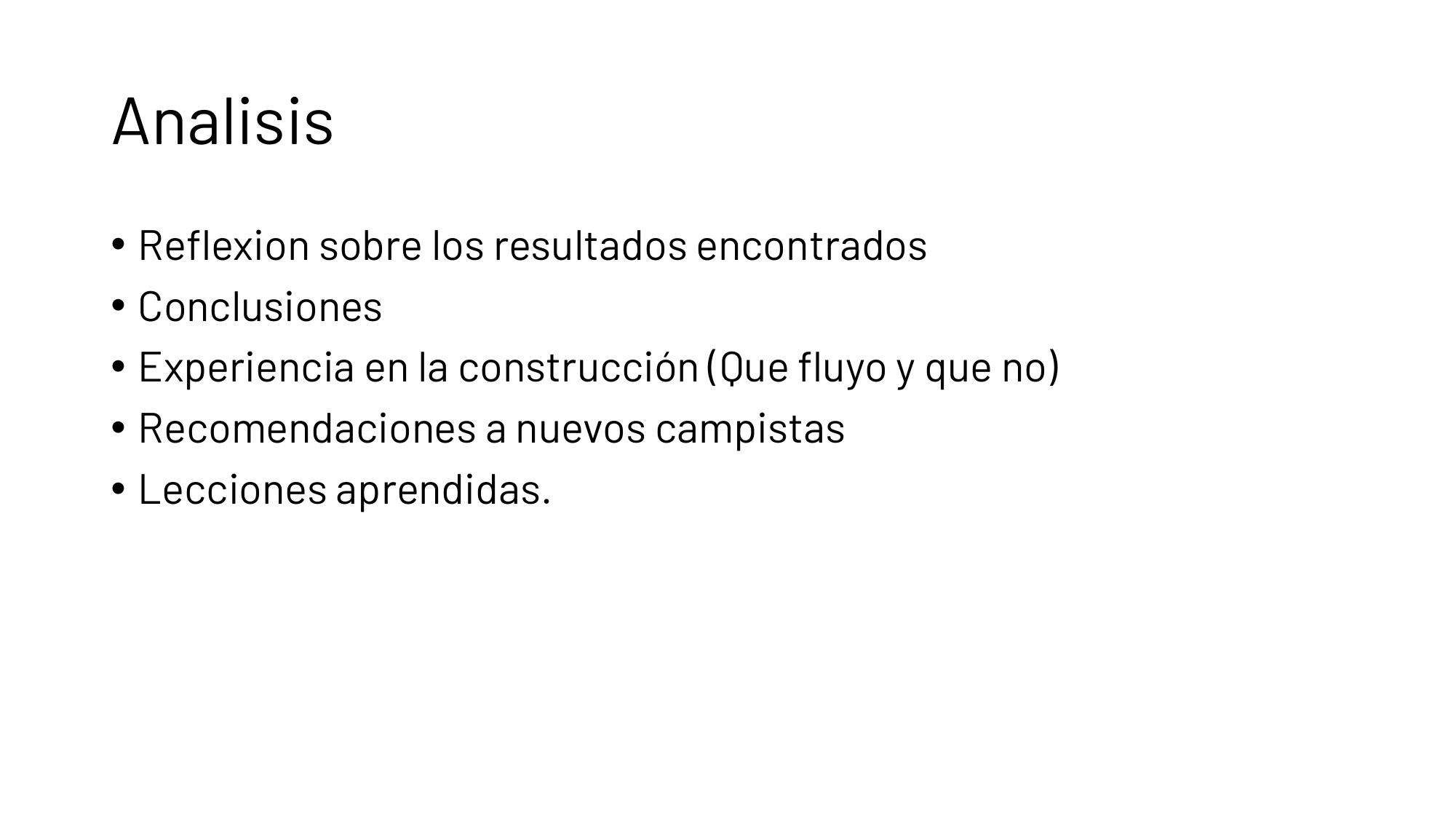

# Analisis
Reflexion sobre los resultados encontrados
Conclusiones
Experiencia en la construcción (Que fluyo y que no)
Recomendaciones a nuevos campistas
Lecciones aprendidas.